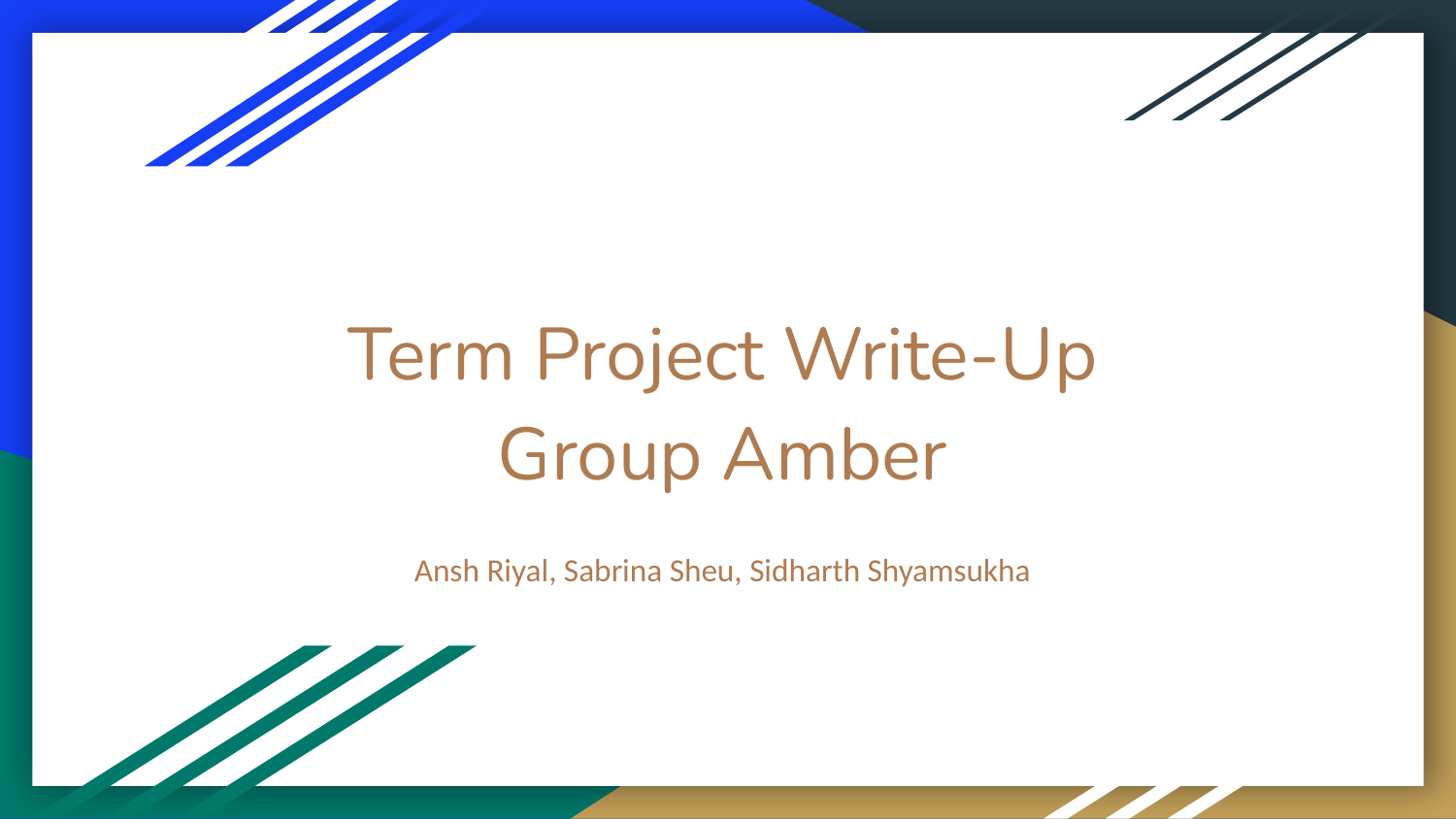

# Term Project Write-Up
Group Amber
Ansh Riyal, Sabrina Sheu, Sidharth Shyamsukha